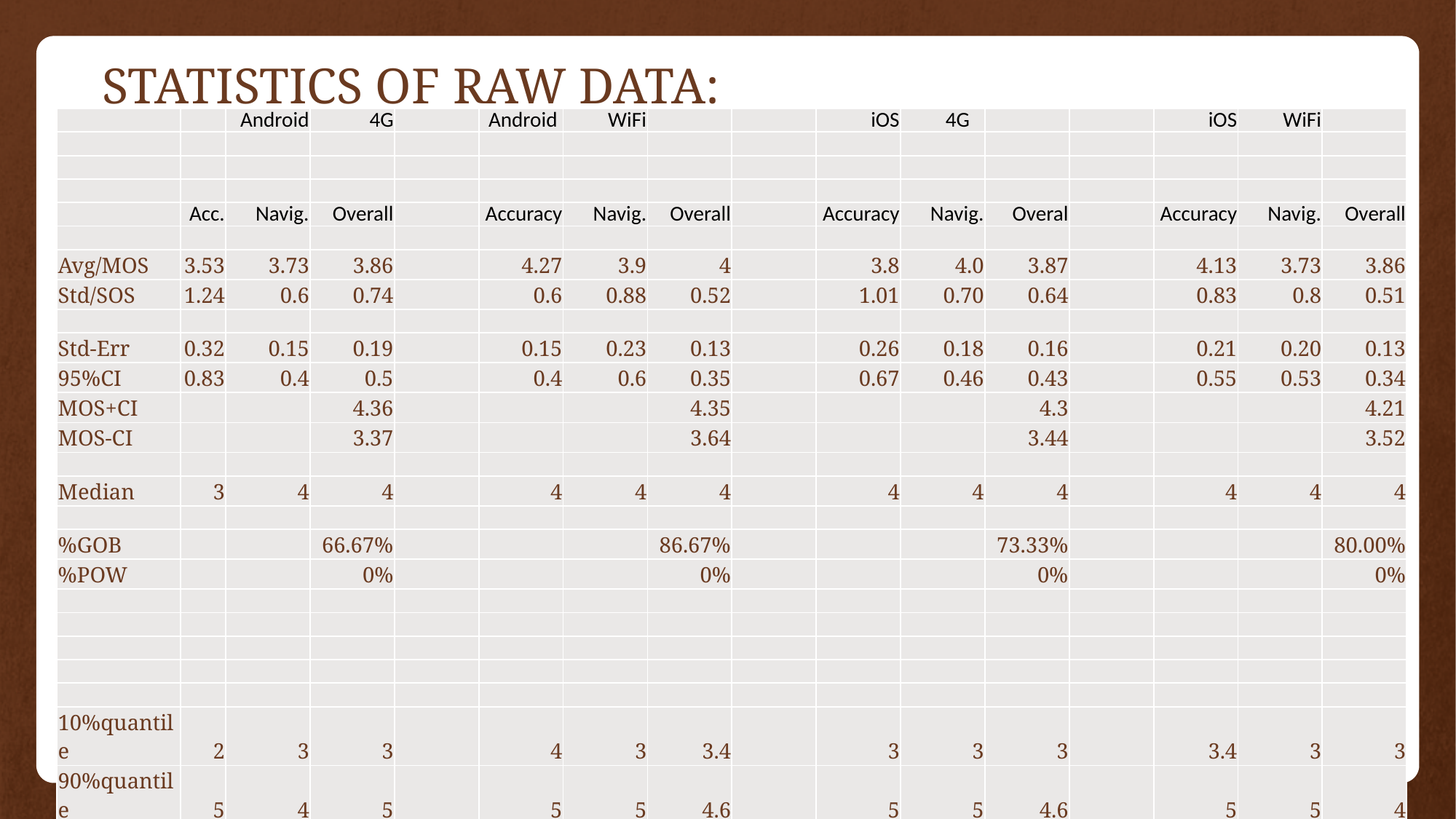

# STATISTICS OF RAW DATA:
|  |  | Android | 4G |  | Android | WiFi |  |  | iOS | 4G |  |  | iOS | WiFi |  |
| --- | --- | --- | --- | --- | --- | --- | --- | --- | --- | --- | --- | --- | --- | --- | --- |
|  |  |  |  |  |  |  |  |  |  |  |  |  |  |  |  |
|  |  |  |  |  |  |  |  |  |  |  |  |  |  |  |  |
|  |  |  |  |  |  |  |  |  |  |  |  |  |  |  |  |
|  | Acc. | Navig. | Overall |  | Accuracy | Navig. | Overall |  | Accuracy | Navig. | Overal |  | Accuracy | Navig. | Overall |
|  |  |  |  |  |  |  |  |  |  |  |  |  |  |  |  |
| Avg/MOS | 3.53 | 3.73 | 3.86 |  | 4.27 | 3.9 | 4 |  | 3.8 | 4.0 | 3.87 |  | 4.13 | 3.73 | 3.86 |
| Std/SOS | 1.24 | 0.6 | 0.74 |  | 0.6 | 0.88 | 0.52 |  | 1.01 | 0.70 | 0.64 |  | 0.83 | 0.8 | 0.51 |
|  |  |  |  |  |  |  |  |  |  |  |  |  |  |  |  |
| Std-Err | 0.32 | 0.15 | 0.19 |  | 0.15 | 0.23 | 0.13 |  | 0.26 | 0.18 | 0.16 |  | 0.21 | 0.20 | 0.13 |
| 95%CI | 0.83 | 0.4 | 0.5 |  | 0.4 | 0.6 | 0.35 |  | 0.67 | 0.46 | 0.43 |  | 0.55 | 0.53 | 0.34 |
| MOS+CI |  |  | 4.36 |  |  |  | 4.35 |  |  |  | 4.3 |  |  |  | 4.21 |
| MOS-CI |  |  | 3.37 |  |  |  | 3.64 |  |  |  | 3.44 |  |  |  | 3.52 |
|  |  |  |  |  |  |  |  |  |  |  |  |  |  |  |  |
| Median | 3 | 4 | 4 |  | 4 | 4 | 4 |  | 4 | 4 | 4 |  | 4 | 4 | 4 |
|  |  |  |  |  |  |  |  |  |  |  |  |  |  |  |  |
| %GOB |  |  | 66.67% |  |  |  | 86.67% |  |  |  | 73.33% |  |  |  | 80.00% |
| %POW |  |  | 0% |  |  |  | 0% |  |  |  | 0% |  |  |  | 0% |
|  |  |  |  |  |  |  |  |  |  |  |  |  |  |  |  |
|  |  |  |  |  |  |  |  |  |  |  |  |  |  |  |  |
|  |  |  |  |  |  |  |  |  |  |  |  |  |  |  |  |
|  |  |  |  |  |  |  |  |  |  |  |  |  |  |  |  |
|  |  |  |  |  |  |  |  |  |  |  |  |  |  |  |  |
| 10%quantile | 2 | 3 | 3 |  | 4 | 3 | 3.4 |  | 3 | 3 | 3 |  | 3.4 | 3 | 3 |
| 90%quantile | 5 | 4 | 5 |  | 5 | 5 | 4.6 |  | 5 | 5 | 4.6 |  | 5 | 5 | 4 |